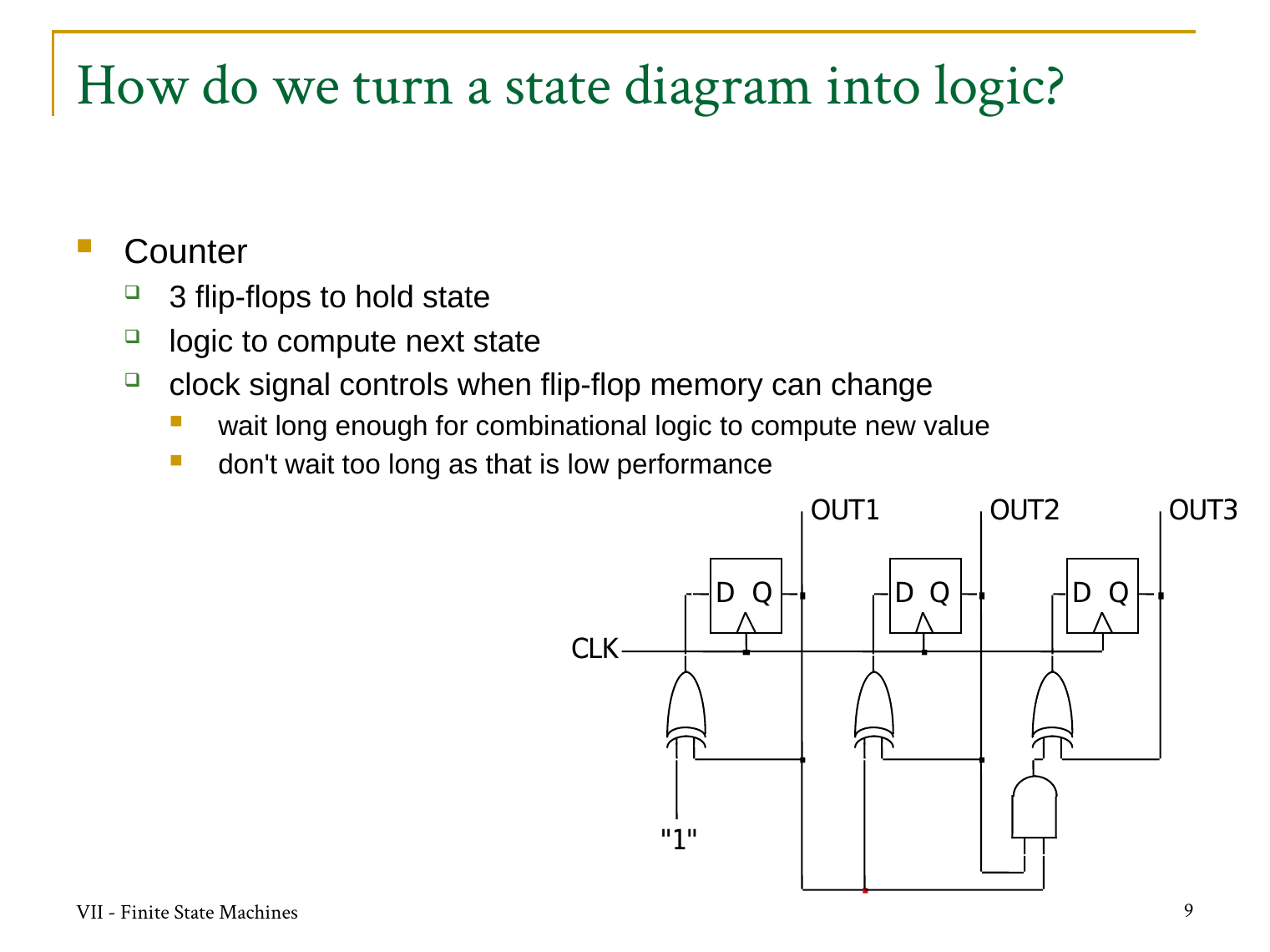

# How do we turn a state diagram into logic?
Counter
3 flip-flops to hold state
logic to compute next state
clock signal controls when flip-flop memory can change
wait long enough for combinational logic to compute new value
don't wait too long as that is low performance
OUT1
OUT2
OUT3

D
Q
D
Q
D
Q

CLK

"1"

VII - Finite State Machines
9